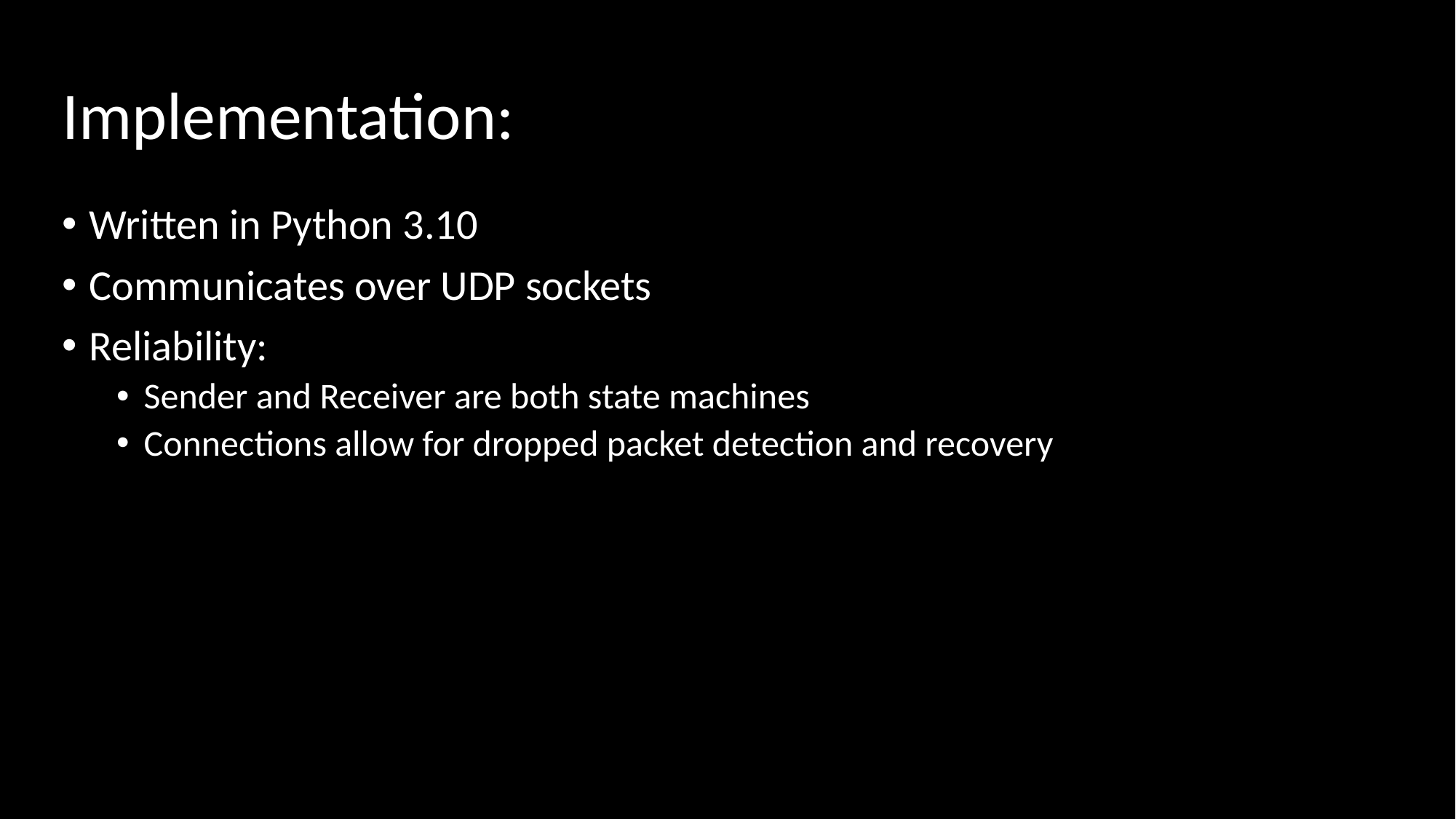

# Implementation:
Written in Python 3.10
Communicates over UDP sockets
Reliability:
Sender and Receiver are both state machines
Connections allow for dropped packet detection and recovery